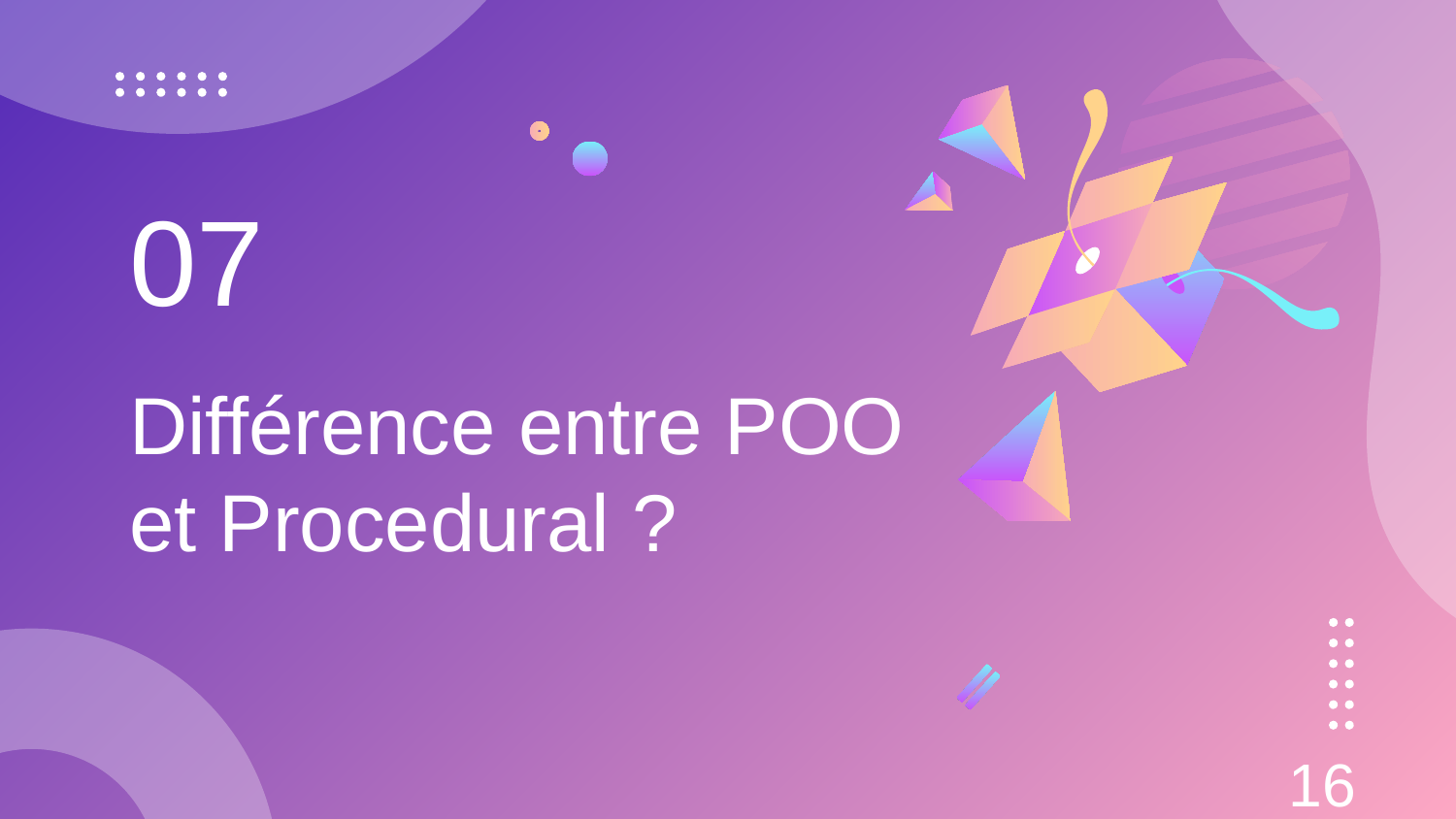

07
# Différence entre POO et Procedural ?

16